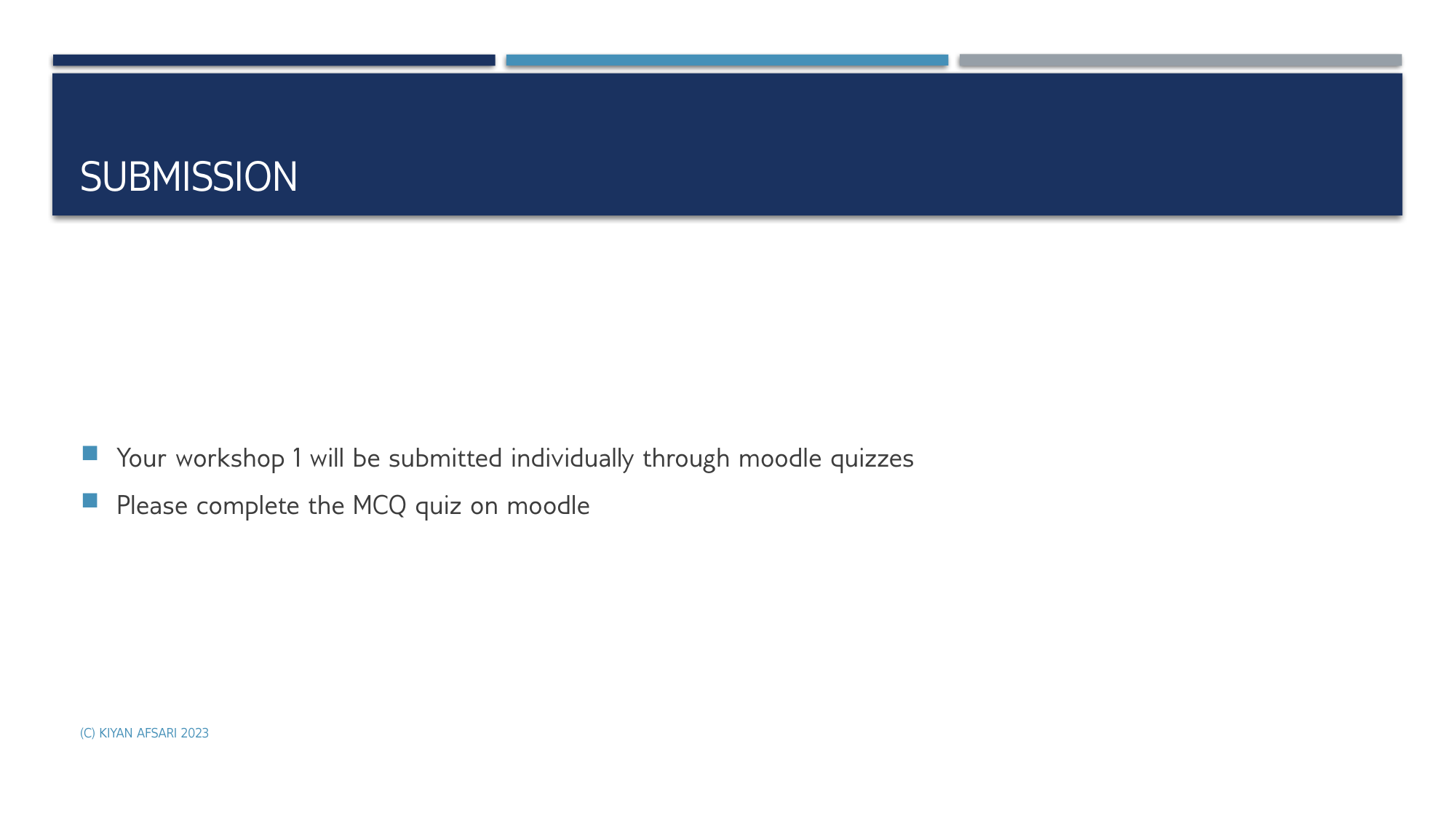

# submission
Your workshop 1 will be submitted individually through moodle quizzes
Please complete the MCQ quiz on moodle
(c) Kiyan Afsari 2023